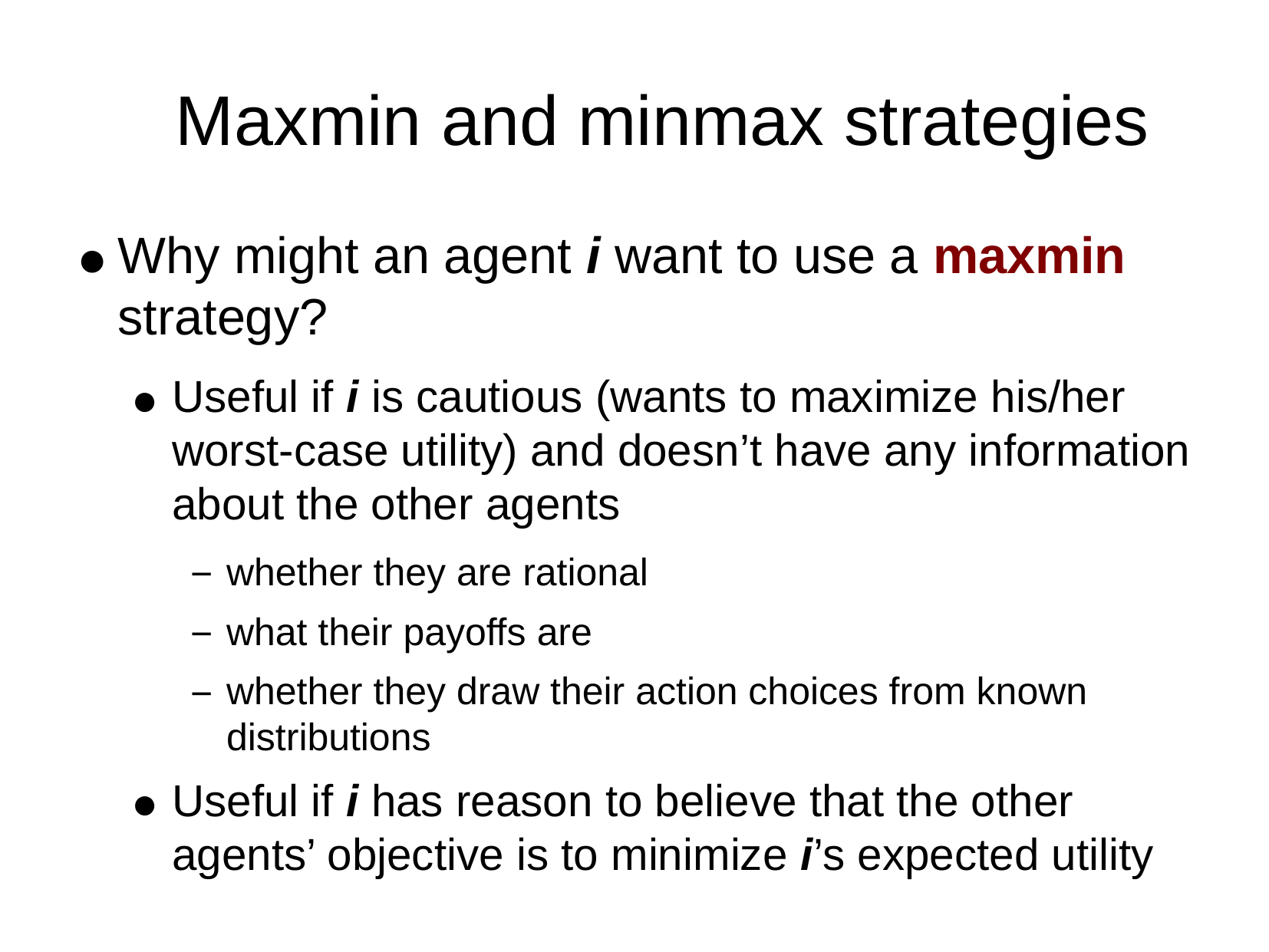

Maxmin and minmax strategies
Why might an agent i want to use a maxmin strategy?
Useful if i is cautious (wants to maximize his/her worst-case utility) and doesn’t have any information about the other agents
whether they are rational
what their payoffs are
whether they draw their action choices from known distributions
Useful if i has reason to believe that the other agents’ objective is to minimize i’s expected utility